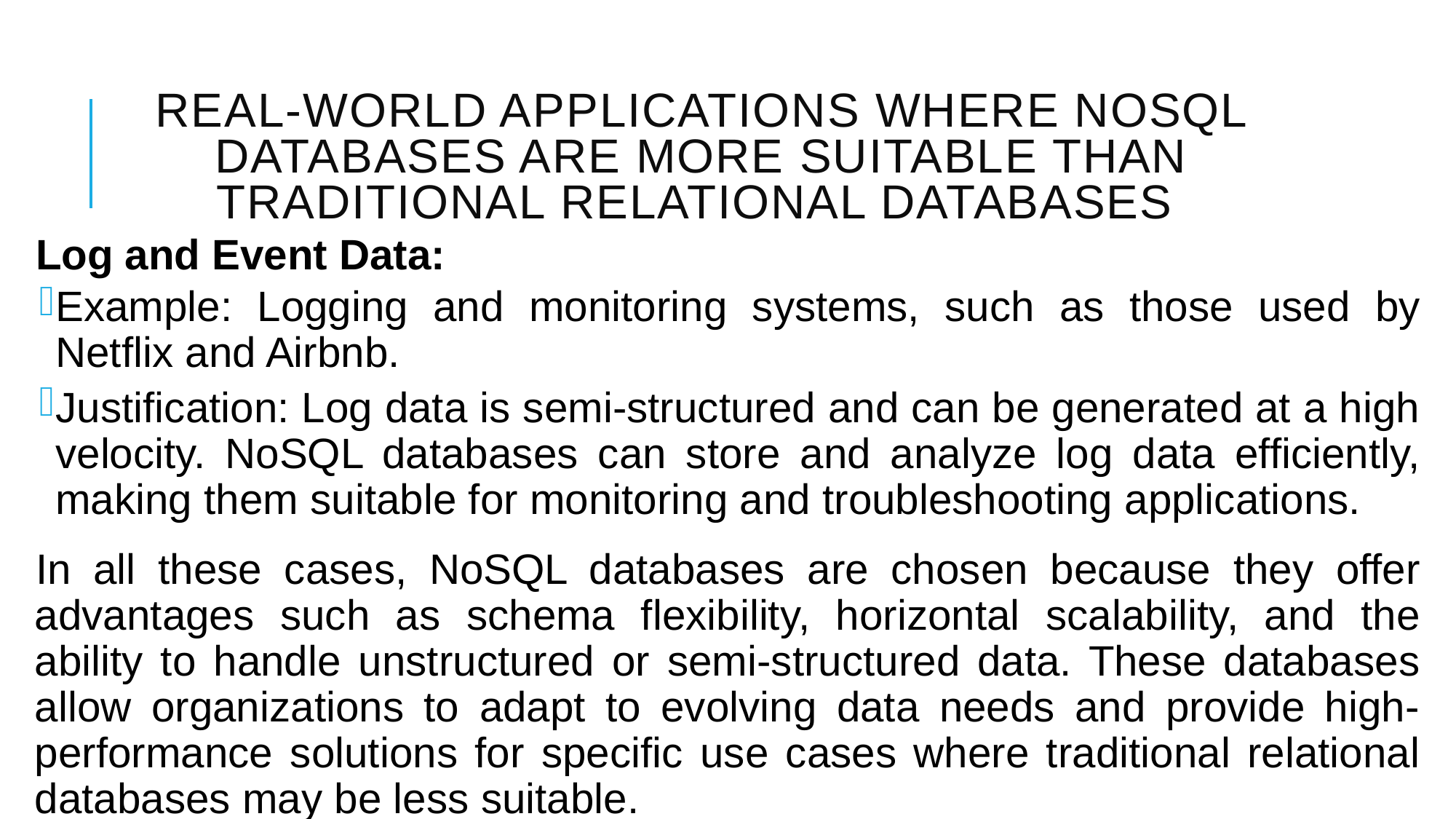

# real-world applications where NoSQL databases are more suitable than traditional relational databases
Log and Event Data:
Example: Logging and monitoring systems, such as those used by Netflix and Airbnb.
Justification: Log data is semi-structured and can be generated at a high velocity. NoSQL databases can store and analyze log data efficiently, making them suitable for monitoring and troubleshooting applications.
In all these cases, NoSQL databases are chosen because they offer advantages such as schema flexibility, horizontal scalability, and the ability to handle unstructured or semi-structured data. These databases allow organizations to adapt to evolving data needs and provide high-performance solutions for specific use cases where traditional relational databases may be less suitable.